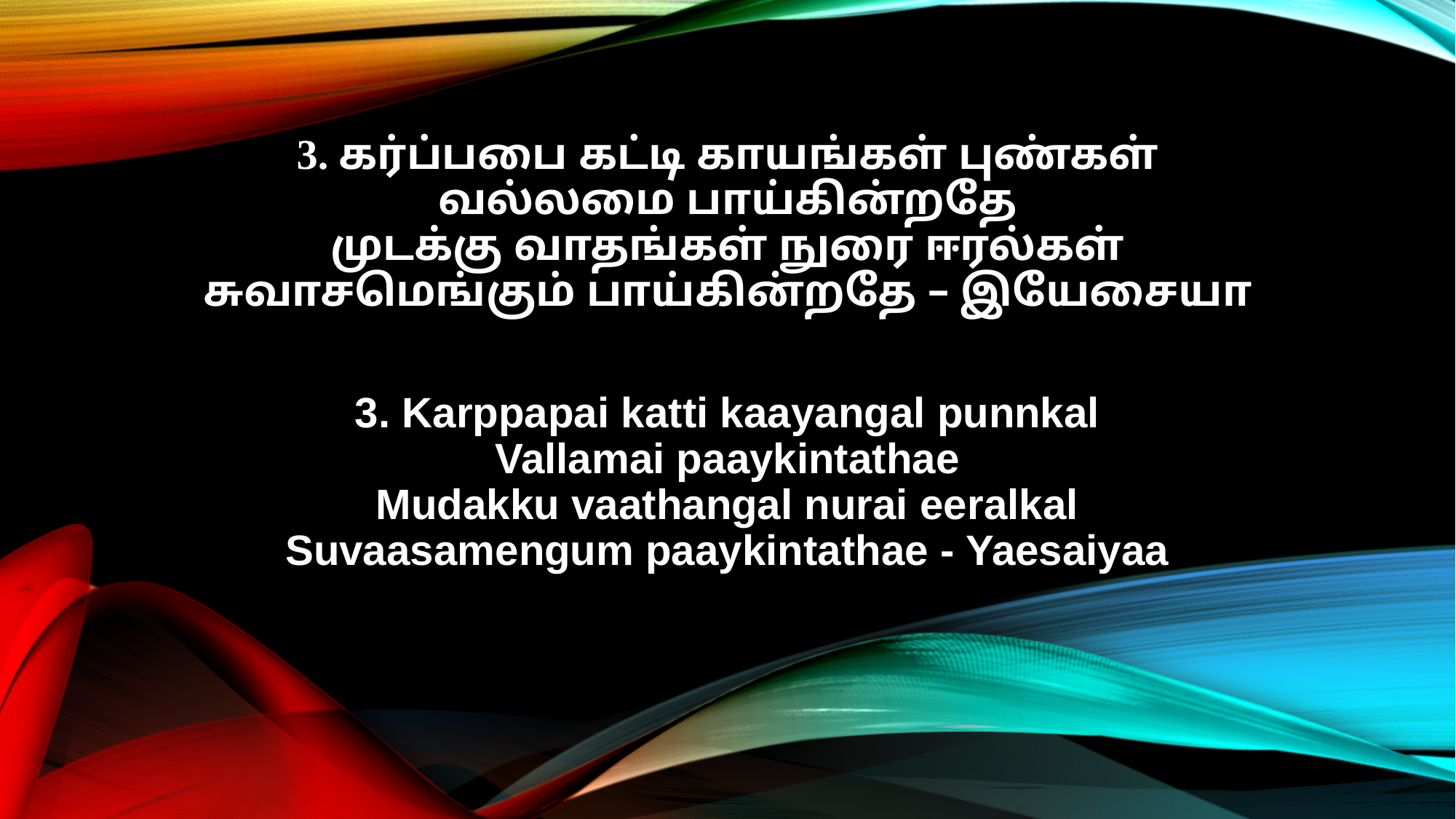

3. கர்ப்பபை கட்டி காயங்கள் புண்கள்
வல்லமை பாய்கின்றதே
முடக்கு வாதங்கள் நுரை ஈரல்கள்
சுவாசமெங்கும் பாய்கின்றதே – இயேசையா

3. Karppapai katti kaayangal punnkal
Vallamai paaykintathae
Mudakku vaathangal nurai eeralkal
Suvaasamengum paaykintathae - Yaesaiyaa